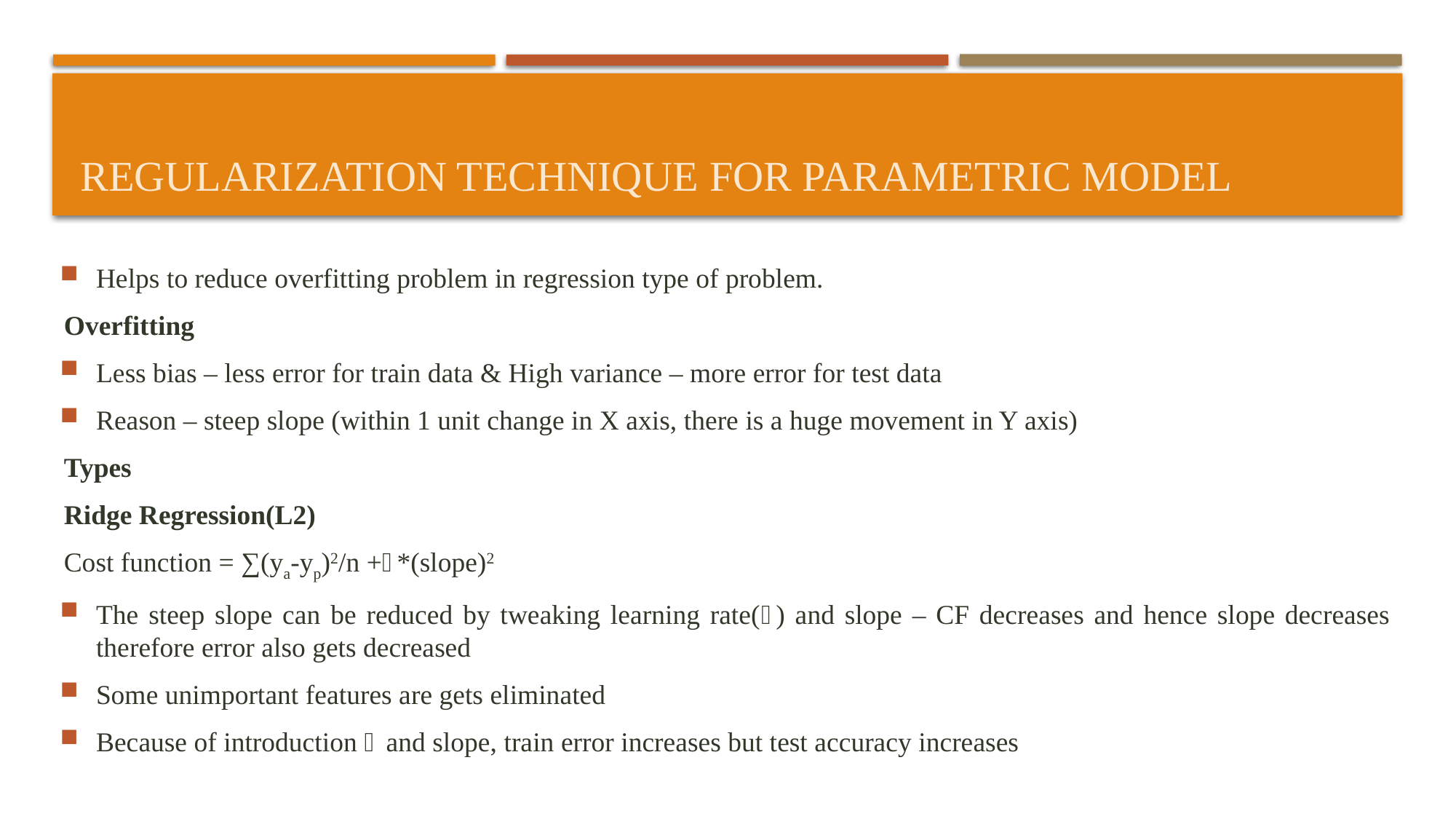

# Regularization technique for parametric model
Helps to reduce overfitting problem in regression type of problem.
Overfitting
Less bias – less error for train data & High variance – more error for test data
Reason – steep slope (within 1 unit change in X axis, there is a huge movement in Y axis)
Types
Ridge Regression(L2)
Cost function = ∑(ya-yp)2/n +λ*(slope)2
The steep slope can be reduced by tweaking learning rate(λ) and slope – CF decreases and hence slope decreases therefore error also gets decreased
Some unimportant features are gets eliminated
Because of introduction λ and slope, train error increases but test accuracy increases